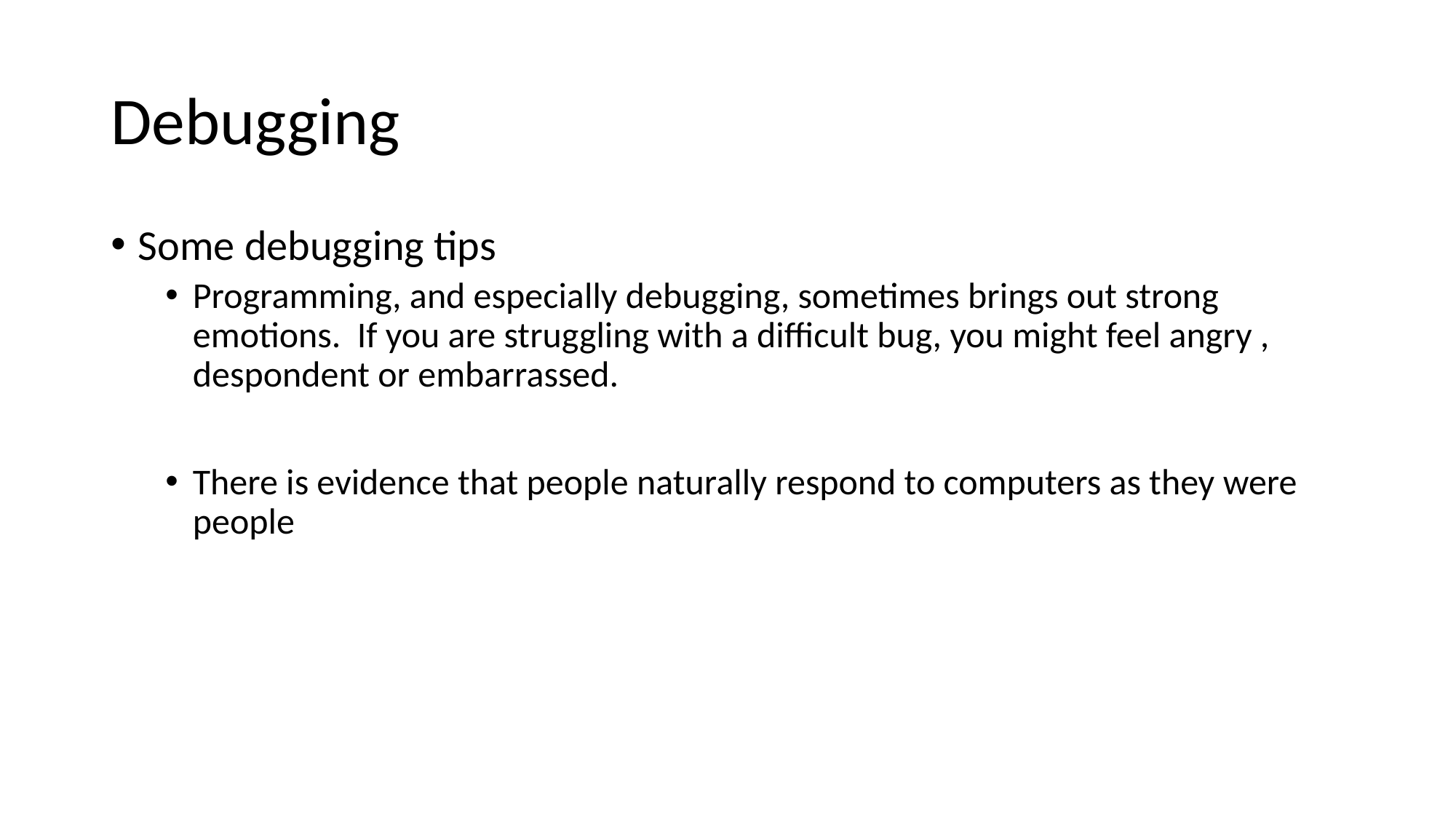

# Debugging
Some debugging tips
Programming, and especially debugging, sometimes brings out strong emotions.  If you are struggling with a difficult bug, you might feel angry , despondent or embarrassed.

There is evidence that people naturally respond to computers as they were people